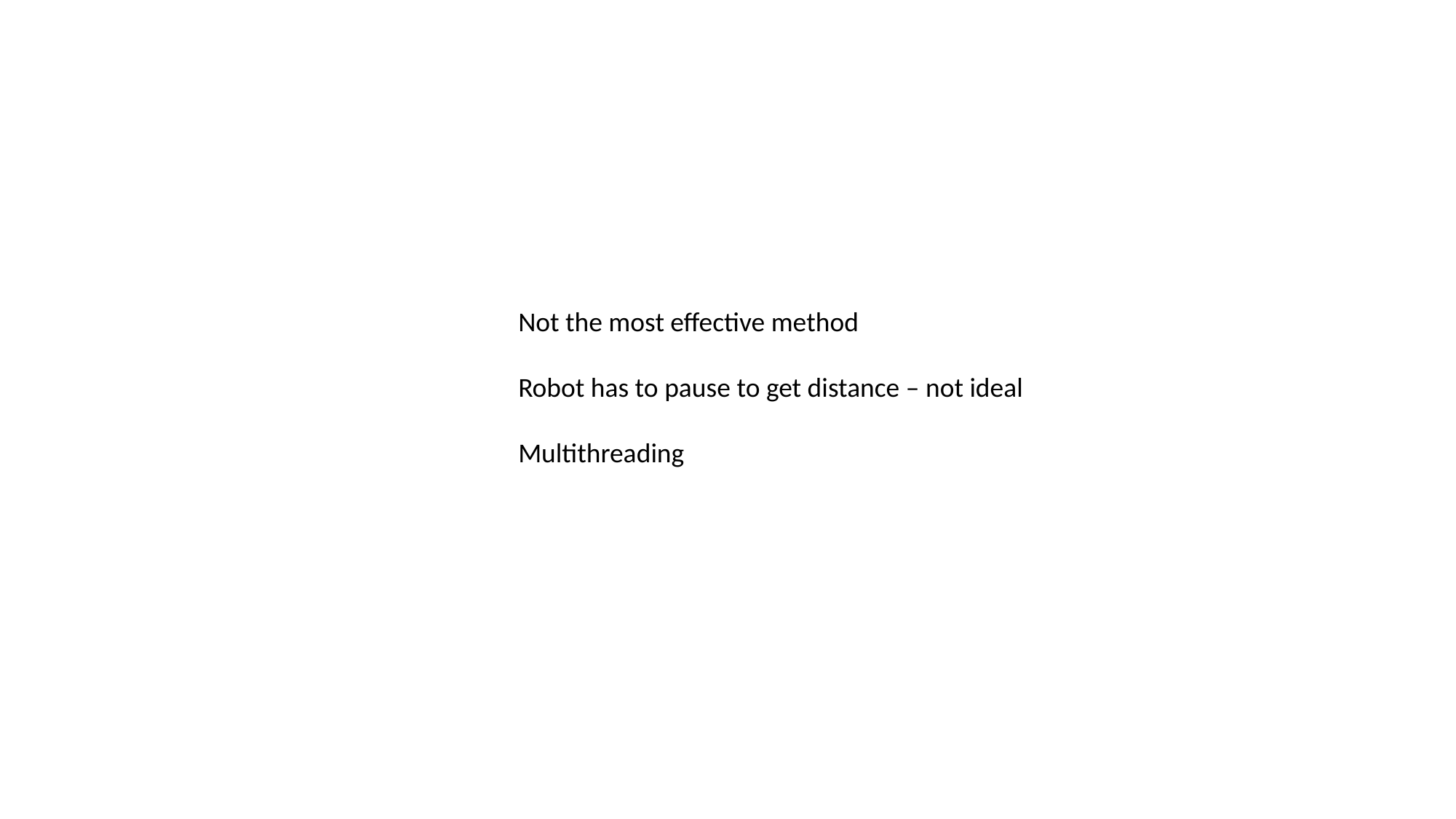

Not the most effective method

Robot has to pause to get distance – not ideal

Multithreading